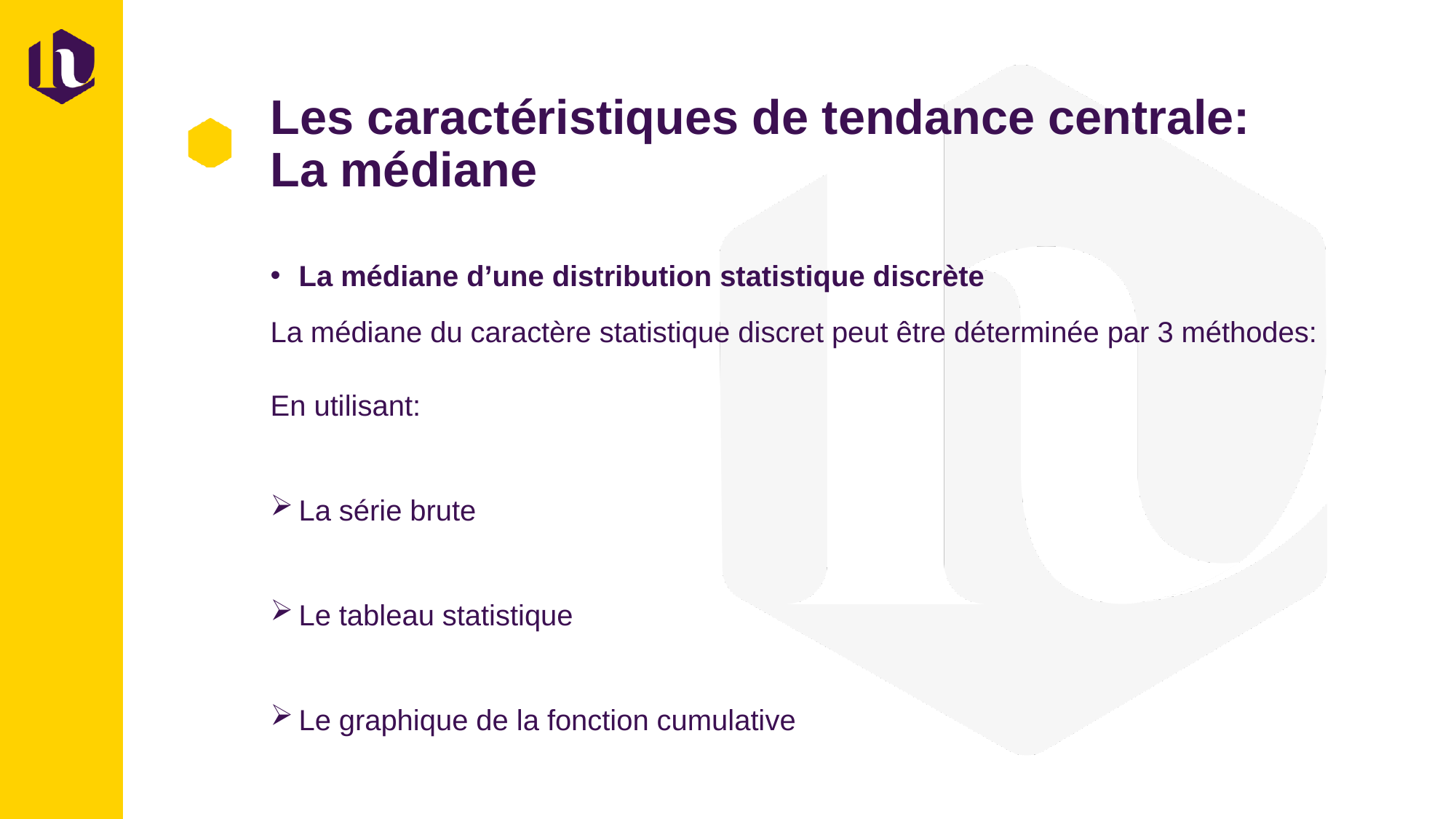

# Les caractéristiques de tendance centrale: La médiane
La médiane d’une distribution statistique discrète
La médiane du caractère statistique discret peut être déterminée par 3 méthodes:
En utilisant:
La série brute
Le tableau statistique
Le graphique de la fonction cumulative